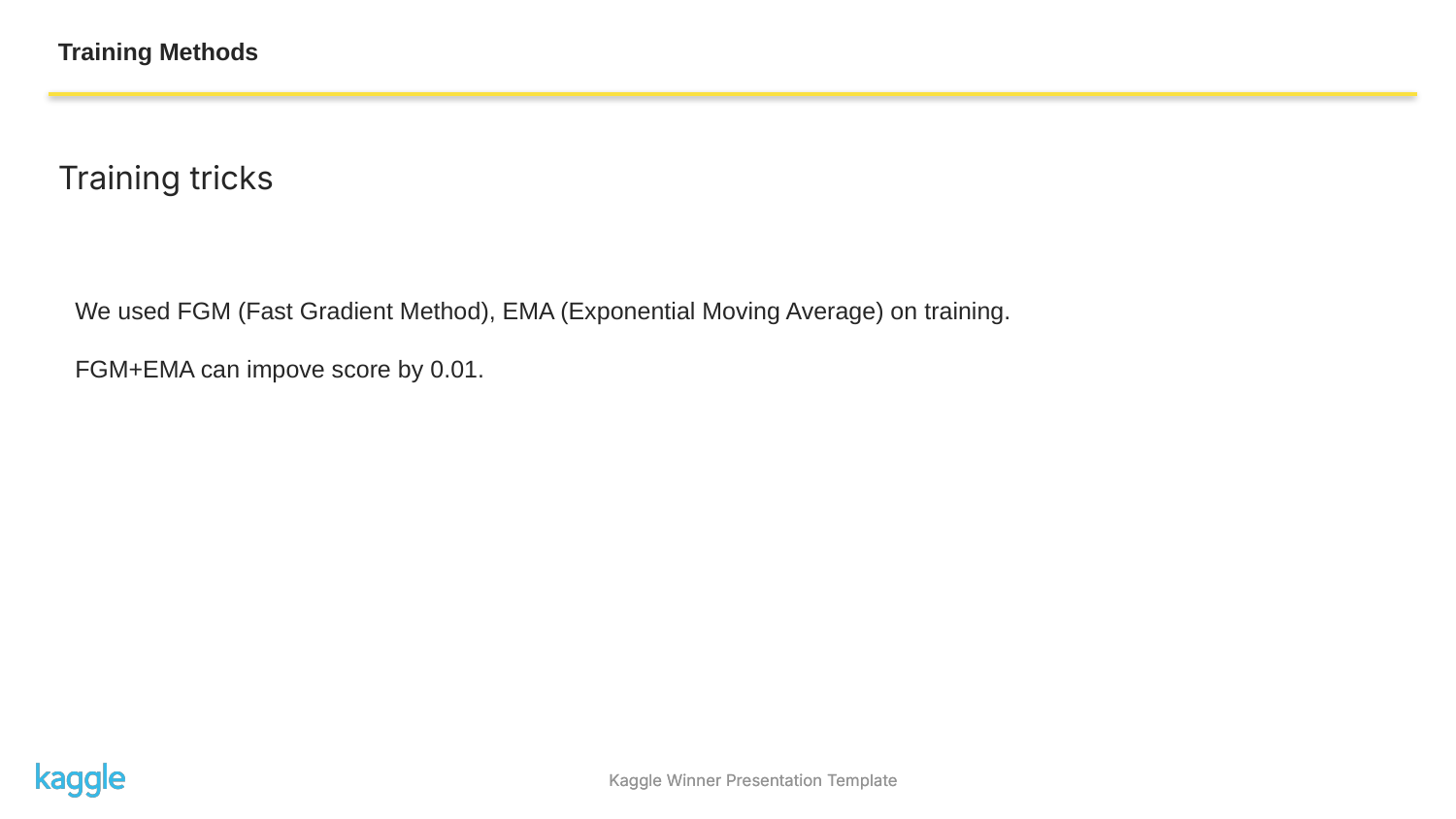

Training Methods

Training tricks
We used FGM (Fast Gradient Method), EMA (Exponential Moving Average) on training.

FGM+EMA can impove score by 0.01.
Kaggle Winner Presentation Template
18